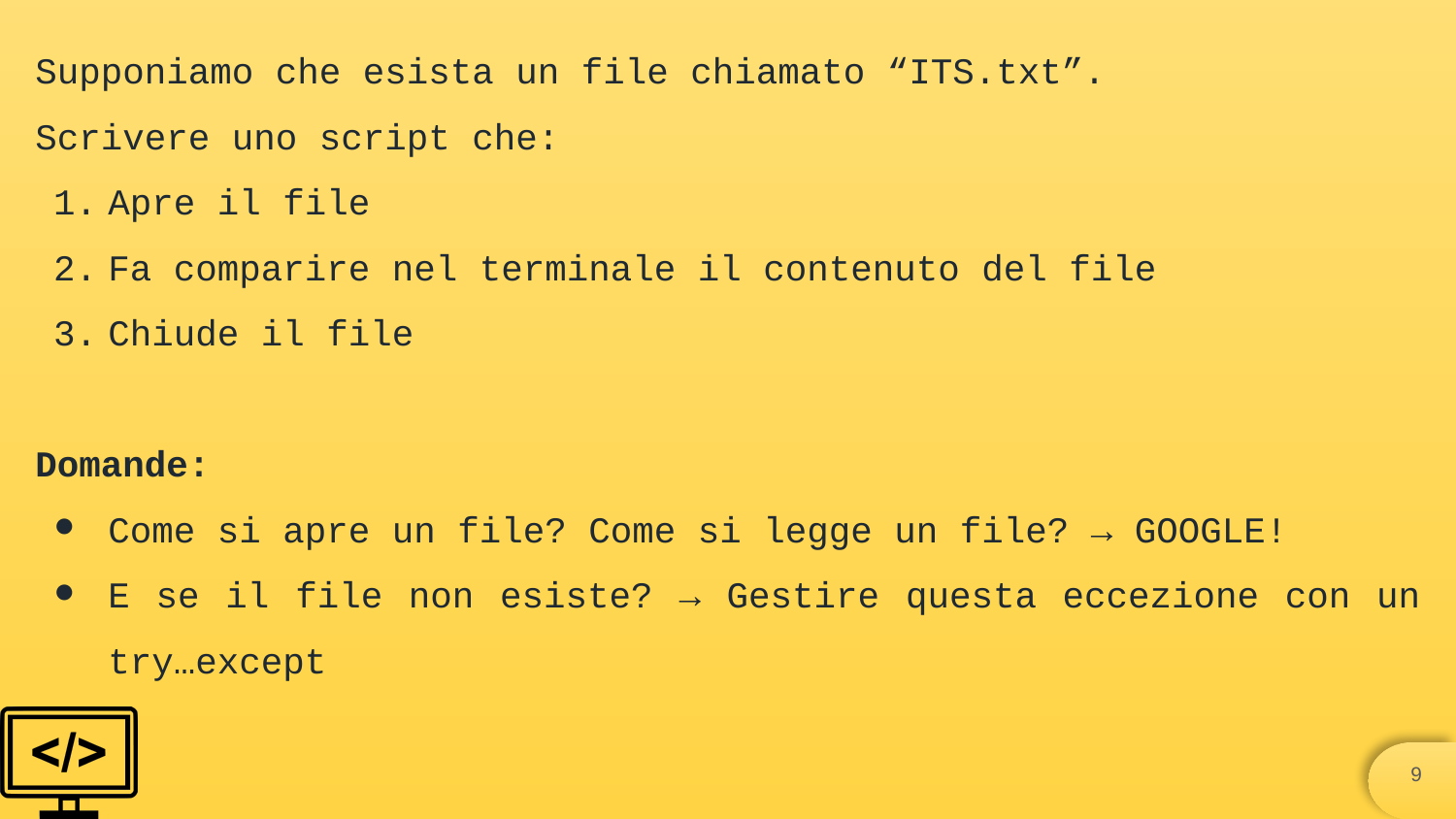

Supponiamo che esista un file chiamato “ITS.txt”.
Scrivere uno script che:
Apre il file
Fa comparire nel terminale il contenuto del file
Chiude il file

Domande:
Come si apre un file? Come si legge un file? → GOOGLE!
E se il file non esiste? → Gestire questa eccezione con un try…except
9